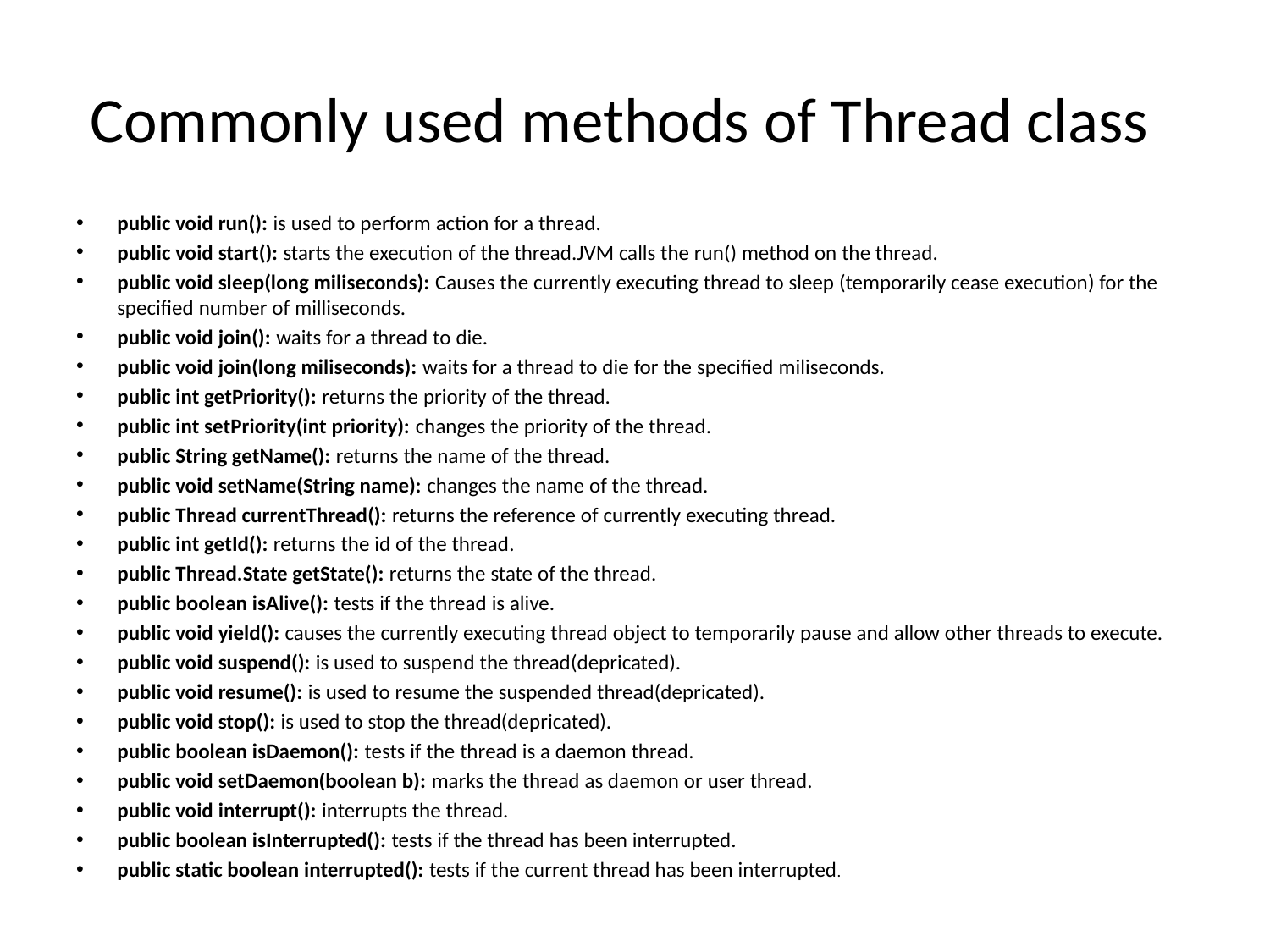

# Commonly used methods of Thread class

public void run(): is used to perform action for a thread.
public void start(): starts the execution of the thread.JVM calls the run() method on the thread.
public void sleep(long miliseconds): Causes the currently executing thread to sleep (temporarily cease execution) for the specified number of milliseconds.
public void join(): waits for a thread to die.
public void join(long miliseconds): waits for a thread to die for the specified miliseconds.
public int getPriority(): returns the priority of the thread.
public int setPriority(int priority): changes the priority of the thread.
public String getName(): returns the name of the thread.
public void setName(String name): changes the name of the thread.
public Thread currentThread(): returns the reference of currently executing thread.
public int getId(): returns the id of the thread.
public Thread.State getState(): returns the state of the thread.
public boolean isAlive(): tests if the thread is alive.
public void yield(): causes the currently executing thread object to temporarily pause and allow other threads to execute.
public void suspend(): is used to suspend the thread(depricated).
public void resume(): is used to resume the suspended thread(depricated).
public void stop(): is used to stop the thread(depricated).
public boolean isDaemon(): tests if the thread is a daemon thread.
public void setDaemon(boolean b): marks the thread as daemon or user thread.
public void interrupt(): interrupts the thread.
public boolean isInterrupted(): tests if the thread has been interrupted.
public static boolean interrupted(): tests if the current thread has been interrupted.